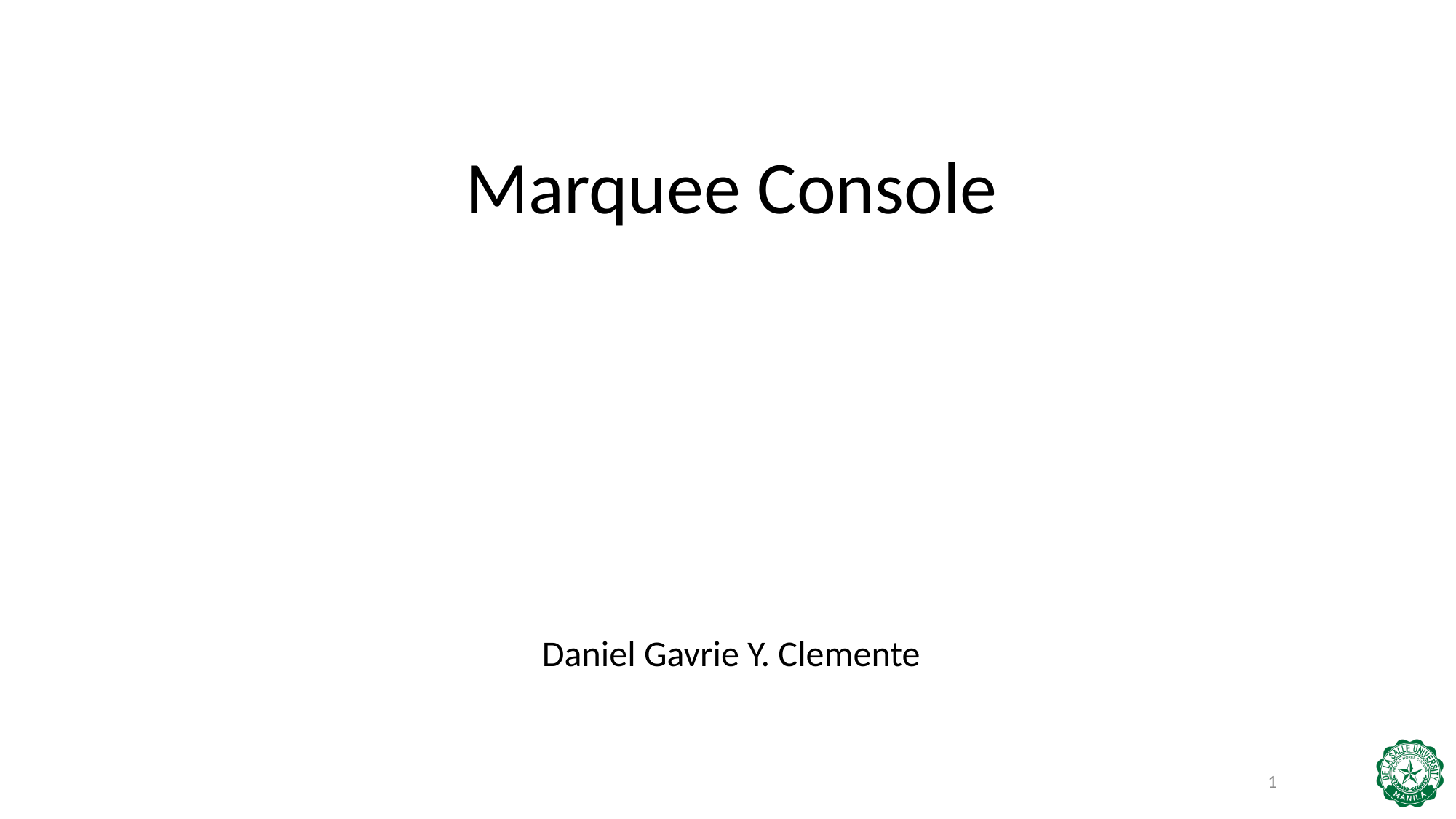

# Marquee Console

Daniel Gavrie Y. Clemente
1